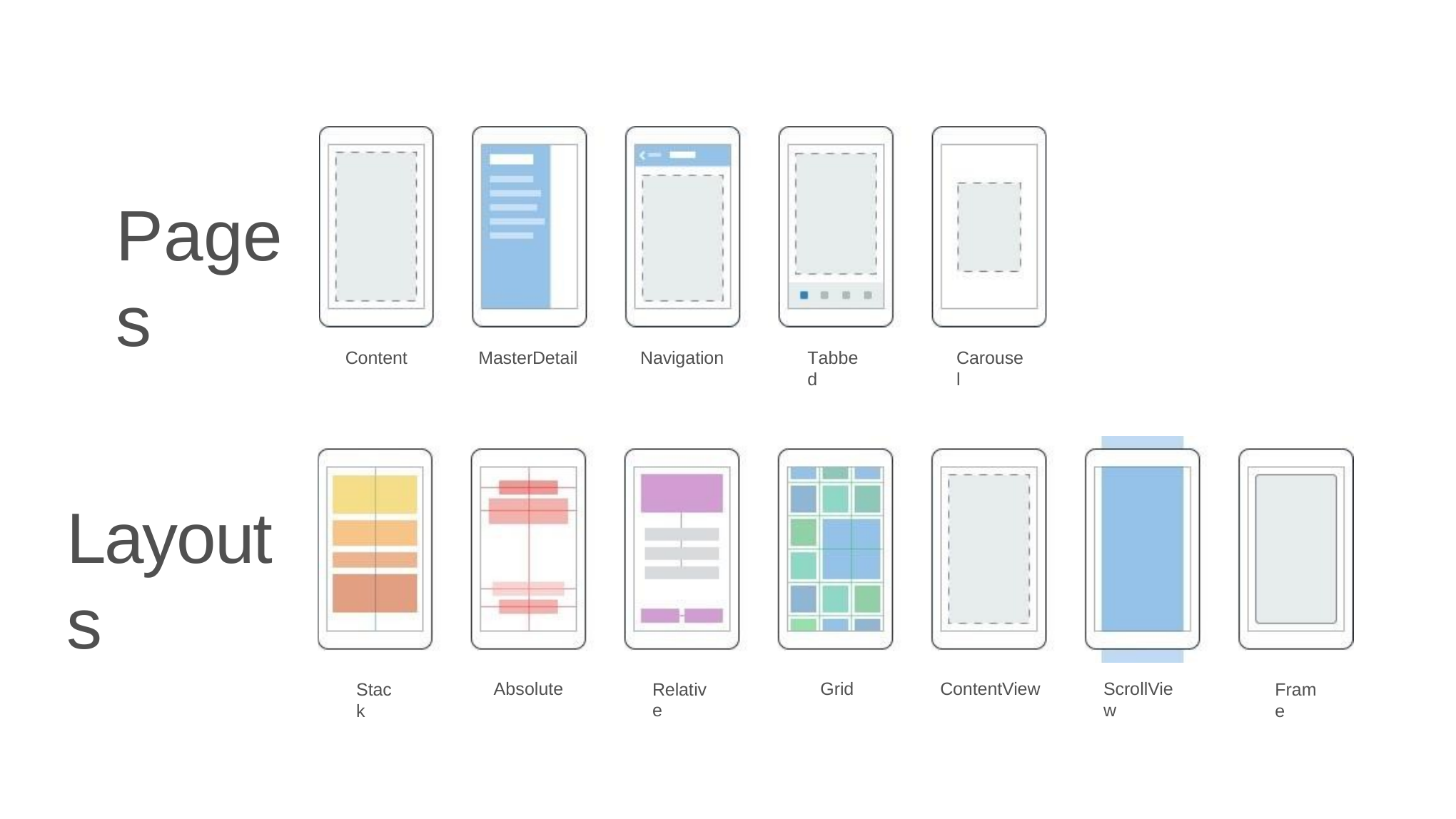

# Pages
Carousel
MasterDetail
Navigation
Tabbed
Content

Layouts
ContentView
ScrollView
Absolute
Relative
Grid
Stack
Frame